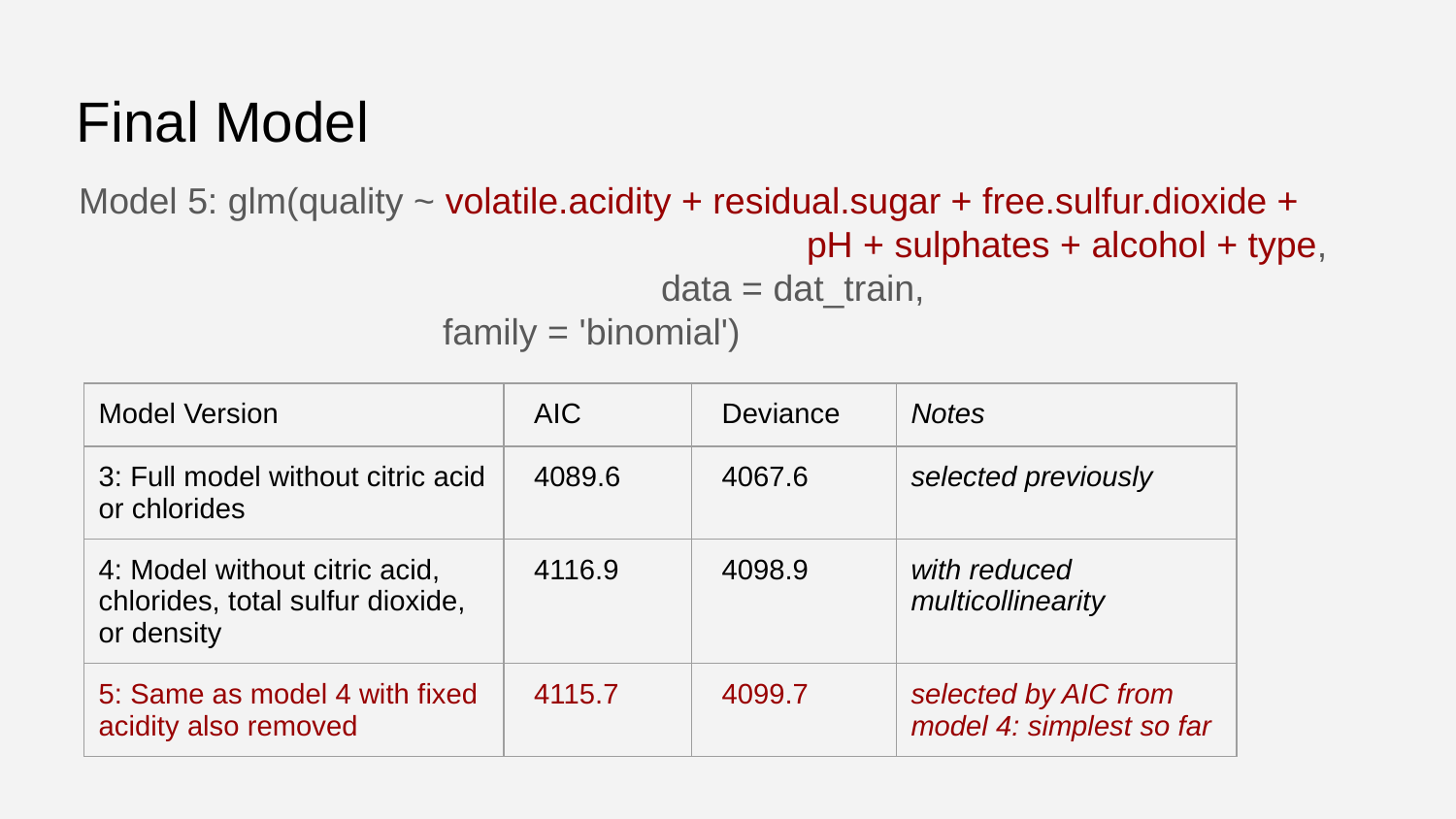

# Final Model
Model 5: glm(quality ~ volatile.acidity + residual.sugar + free.sulfur.dioxide +
					pH + sulphates + alcohol + type,
              				data = dat_train,
family = 'binomial')

| Model Version | AIC | Deviance | Notes |
| --- | --- | --- | --- |
| 3: Full model without citric acid or chlorides | 4089.6 | 4067.6 | selected previously |
| 4: Model without citric acid, chlorides, total sulfur dioxide, or density | 4116.9 | 4098.9 | with reduced multicollinearity |
| 5: Same as model 4 with fixed acidity also removed | 4115.7 | 4099.7 | selected by AIC from model 4: simplest so far |